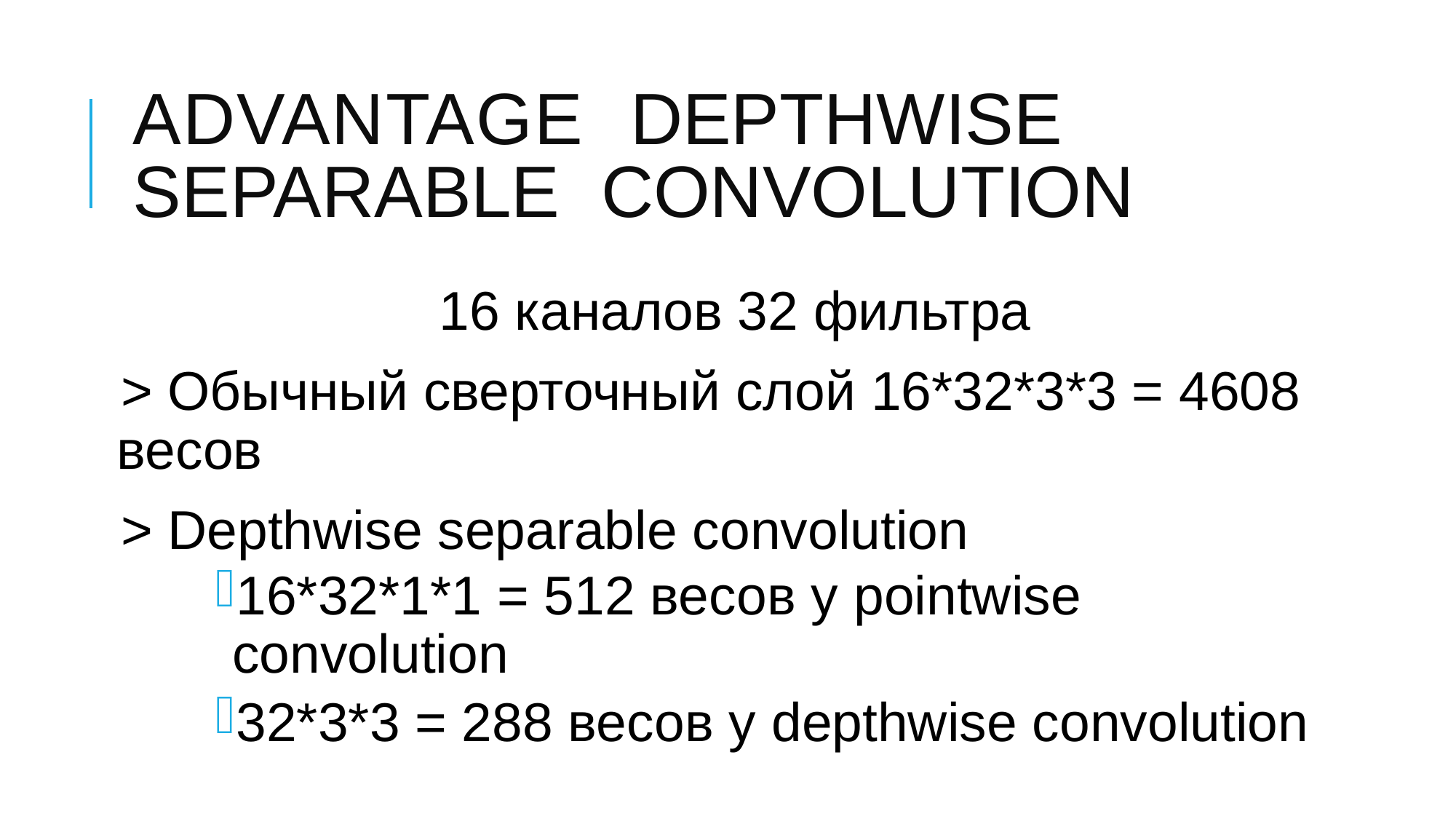

# Advantage  Depthwise   separable  convolution
16 каналов 32 фильтра
> Обычный сверточный слой 16*32*3*3 = 4608 весов
> Depthwise separable convolution
16*32*1*1 = 512 весов у pointwise convolution
32*3*3 = 288 весов у depthwise convolution